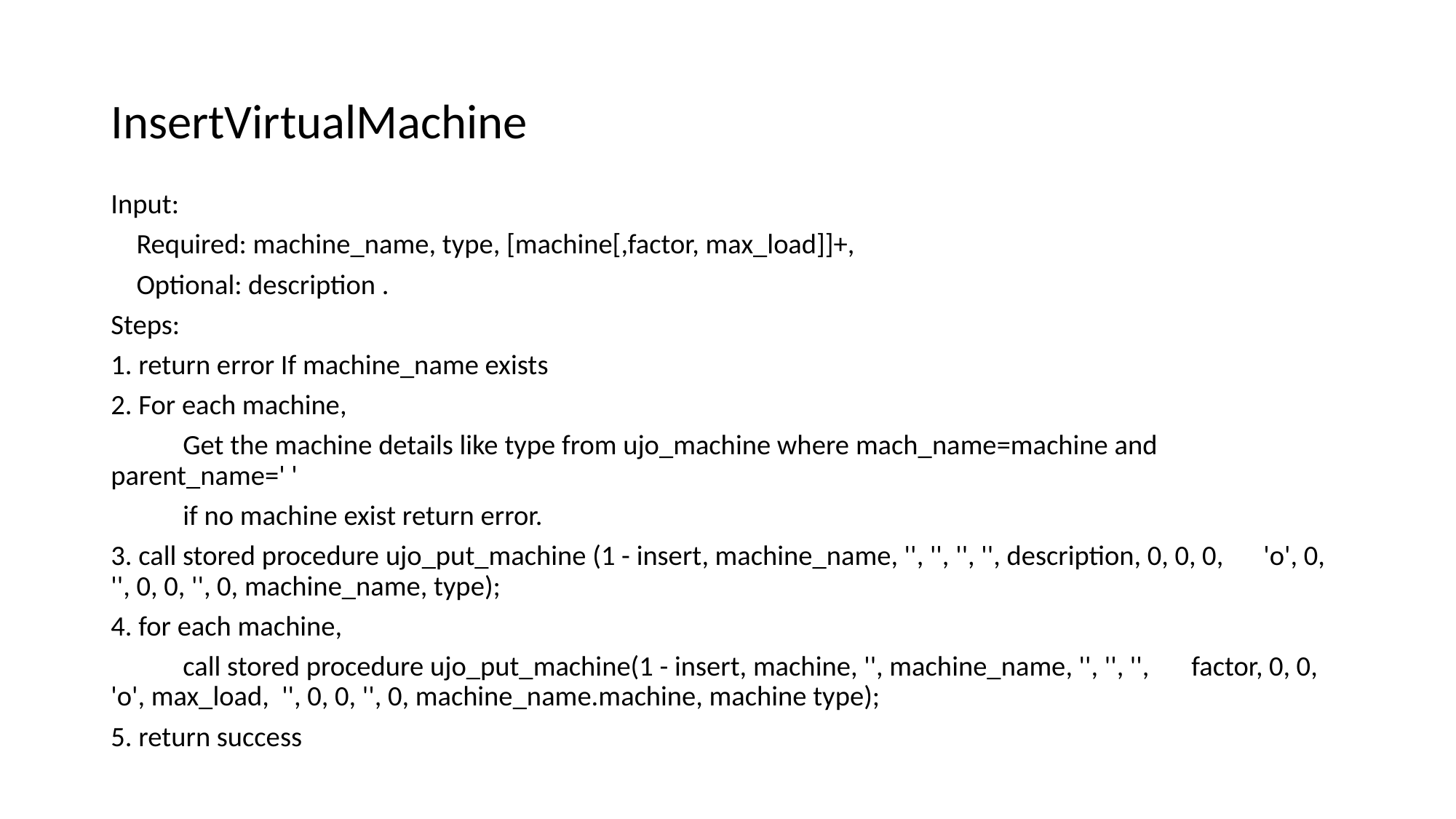

# InsertVirtualMachine
Input:
    Required: machine_name, type, [machine[,factor, max_load]]+,
    Optional: description .
Steps:
1. return error If machine_name exists
2. For each machine,
    	Get the machine details like type from ujo_machine where mach_name=machine and 	parent_name=' '
    	if no machine exist return error.
3. call stored procedure ujo_put_machine (1 - insert, machine_name, '', '', '', '', description, 0, 0, 0, 	'o', 0,  '', 0, 0, '', 0, machine_name, type);
4. for each machine,
   	call stored procedure ujo_put_machine(1 - insert, machine, '', machine_name, '', '', '', 	factor, 0, 0, 'o', max_load,  '', 0, 0, '', 0, machine_name.machine, machine type);
5. return success